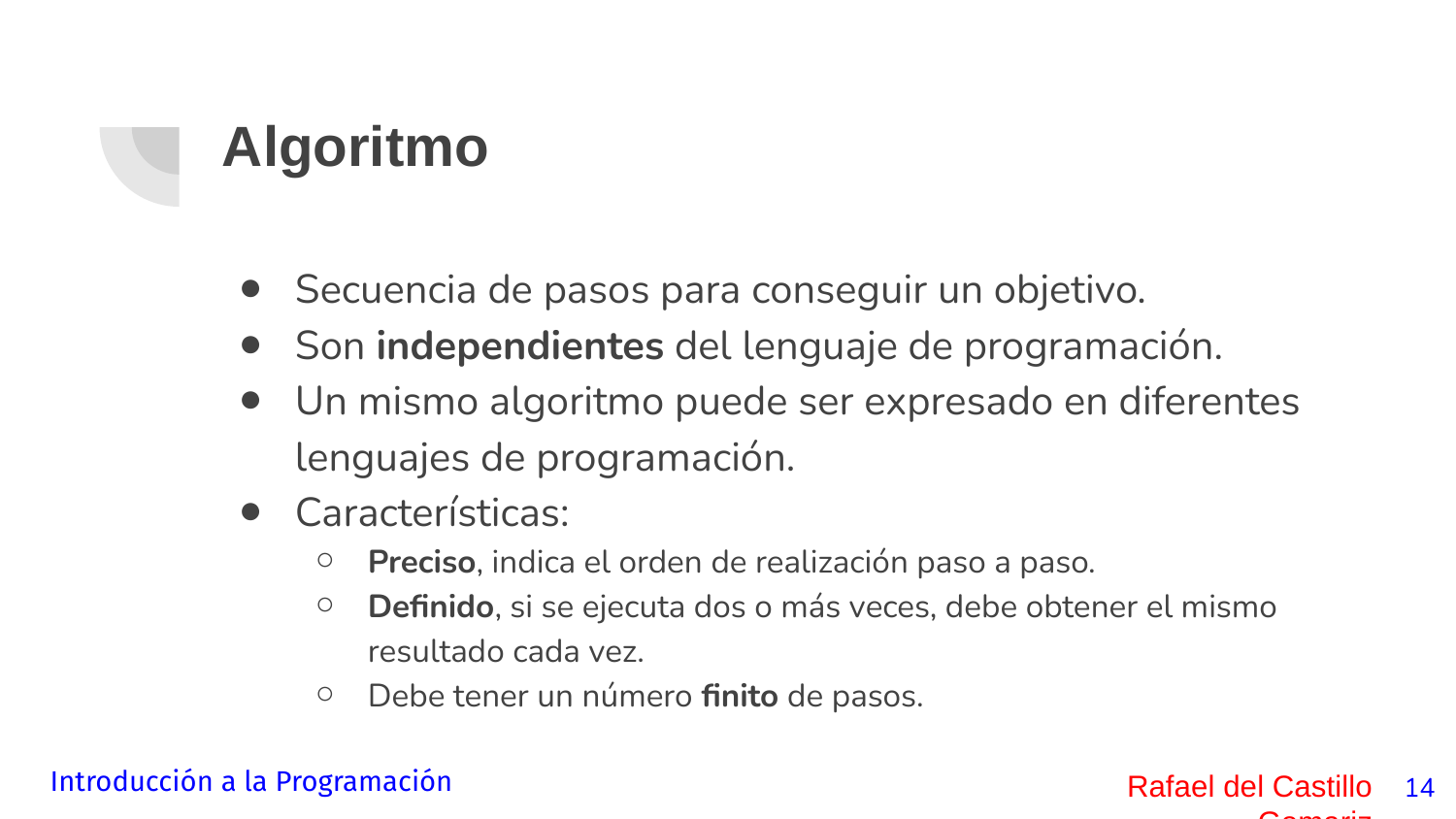

# Algoritmo
Secuencia de pasos para conseguir un objetivo.
Son independientes del lenguaje de programación.
Un mismo algoritmo puede ser expresado en diferentes lenguajes de programación.
Características:
Preciso, indica el orden de realización paso a paso.
Definido, si se ejecuta dos o más veces, debe obtener el mismo resultado cada vez.
Debe tener un número finito de pasos.
14